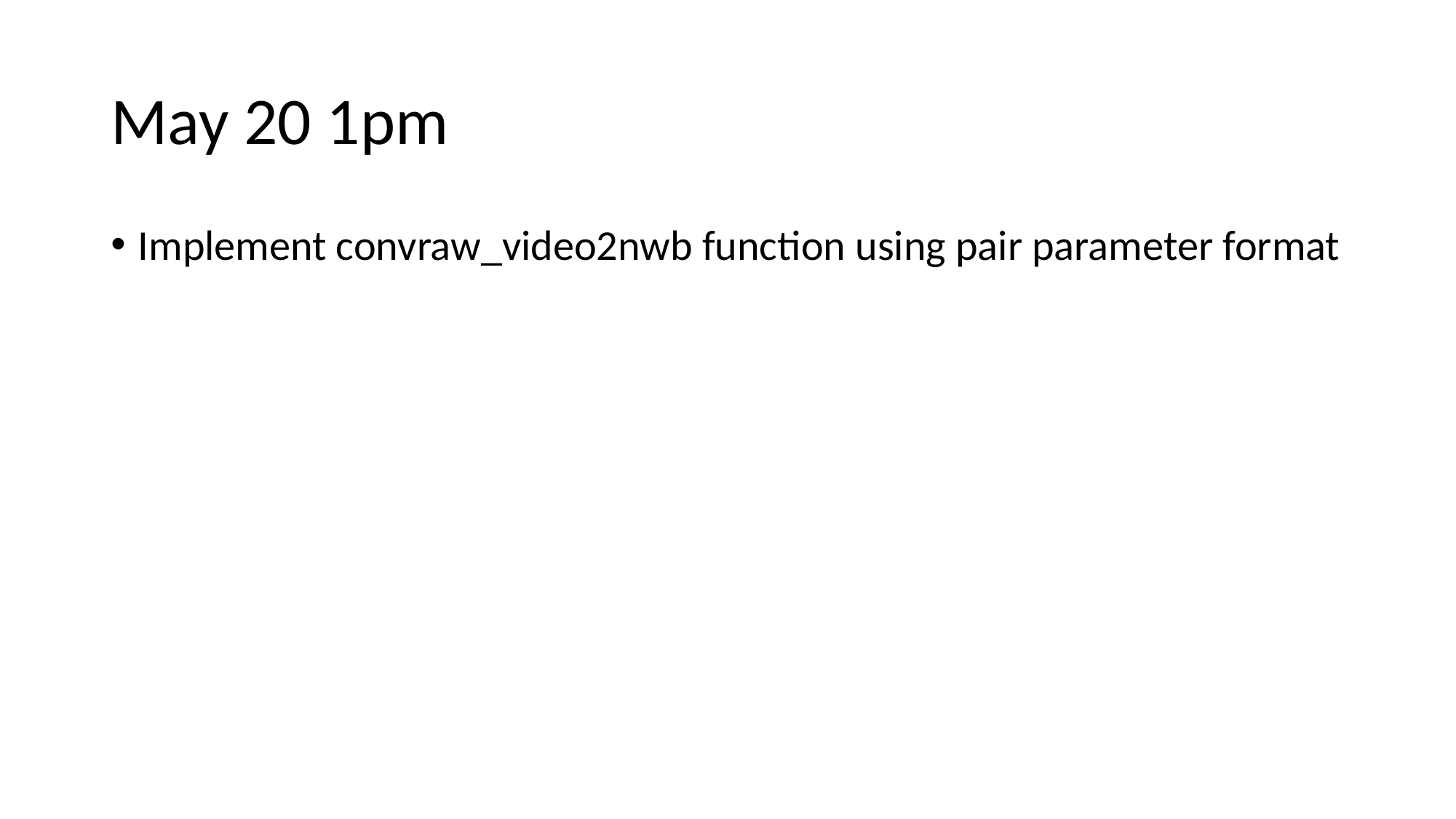

# May 20 1pm
Implement convraw_video2nwb function using pair parameter format